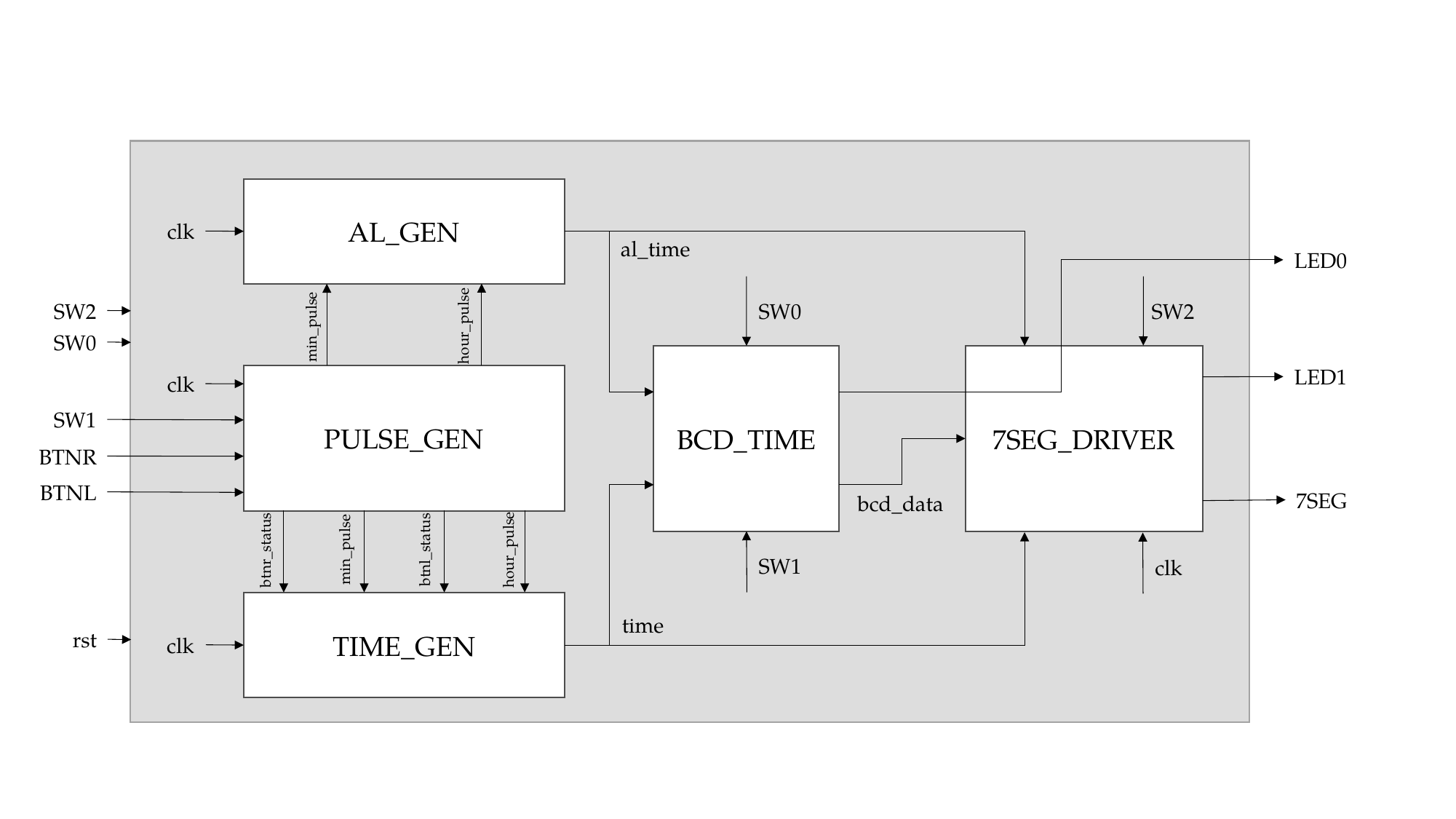

AL_GEN
clk
al_time

LED0
SW2
SW0
SW2
hour_pulse
min_pulse
SW0

BCD_TIME

7SEG_DRIVER

LED1

clk
PULSE_GEN

SW1

BTNR

BTNL

7SEG
bcd_data
btnl_status
hour_pulse
min_pulse
btnr_status
SW1
clk

TIME_GEN
time
rst
clk